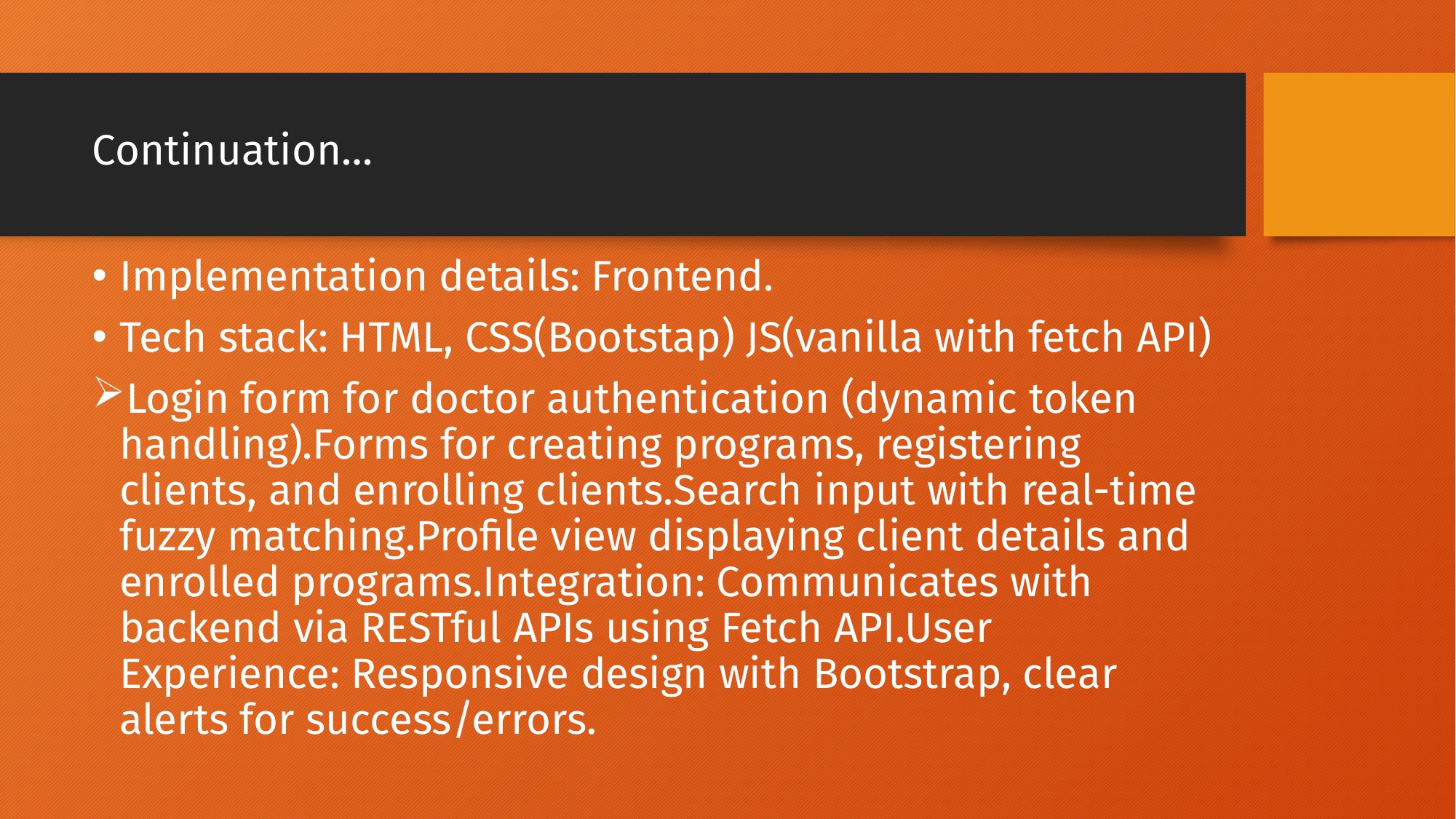

# Continuation…
Implementation details: Frontend.
Tech stack: HTML, CSS(Bootstap) JS(vanilla with fetch API)
Login form for doctor authentication (dynamic token handling).Forms for creating programs, registering clients, and enrolling clients.Search input with real-time fuzzy matching.Profile view displaying client details and enrolled programs.Integration: Communicates with backend via RESTful APIs using Fetch API.User Experience: Responsive design with Bootstrap, clear alerts for success/errors.